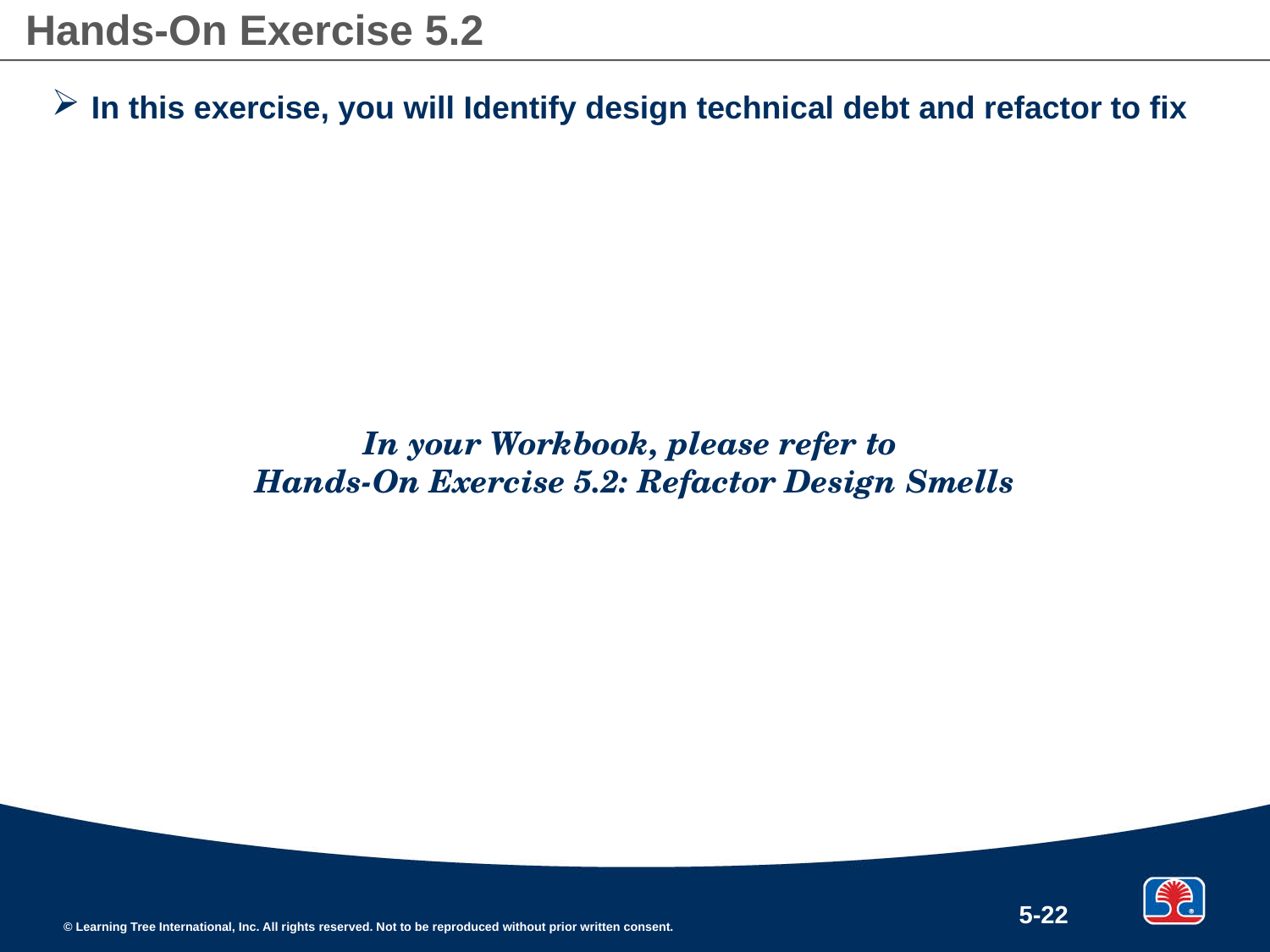

# Hands-On Exercise 5.2
In this exercise, you will Identify design technical debt and refactor to fix

In your Workbook, please refer to
Hands-On Exercise 5.2: Refactor Design Smells